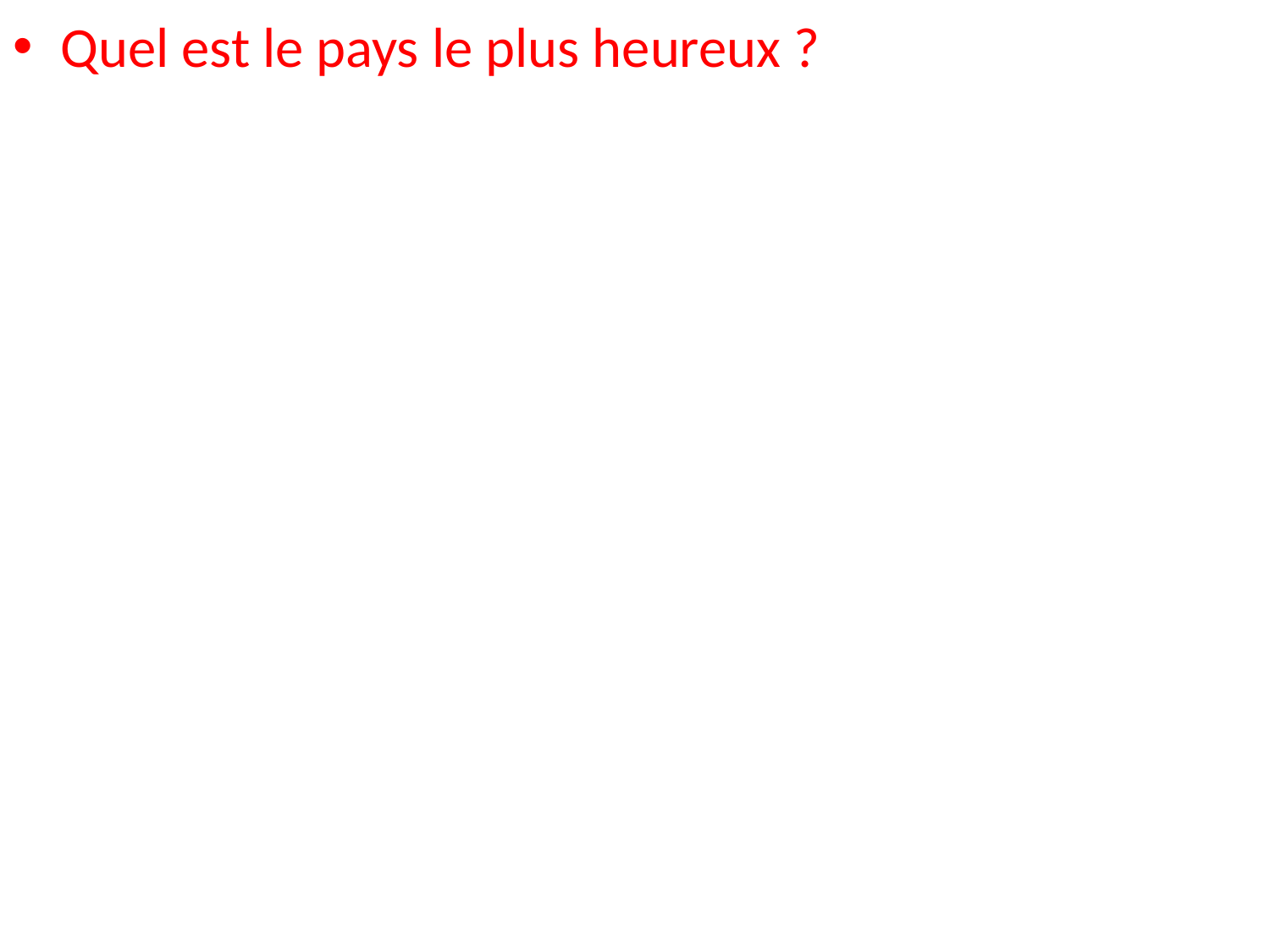

Quel est le pays le plus heureux ?